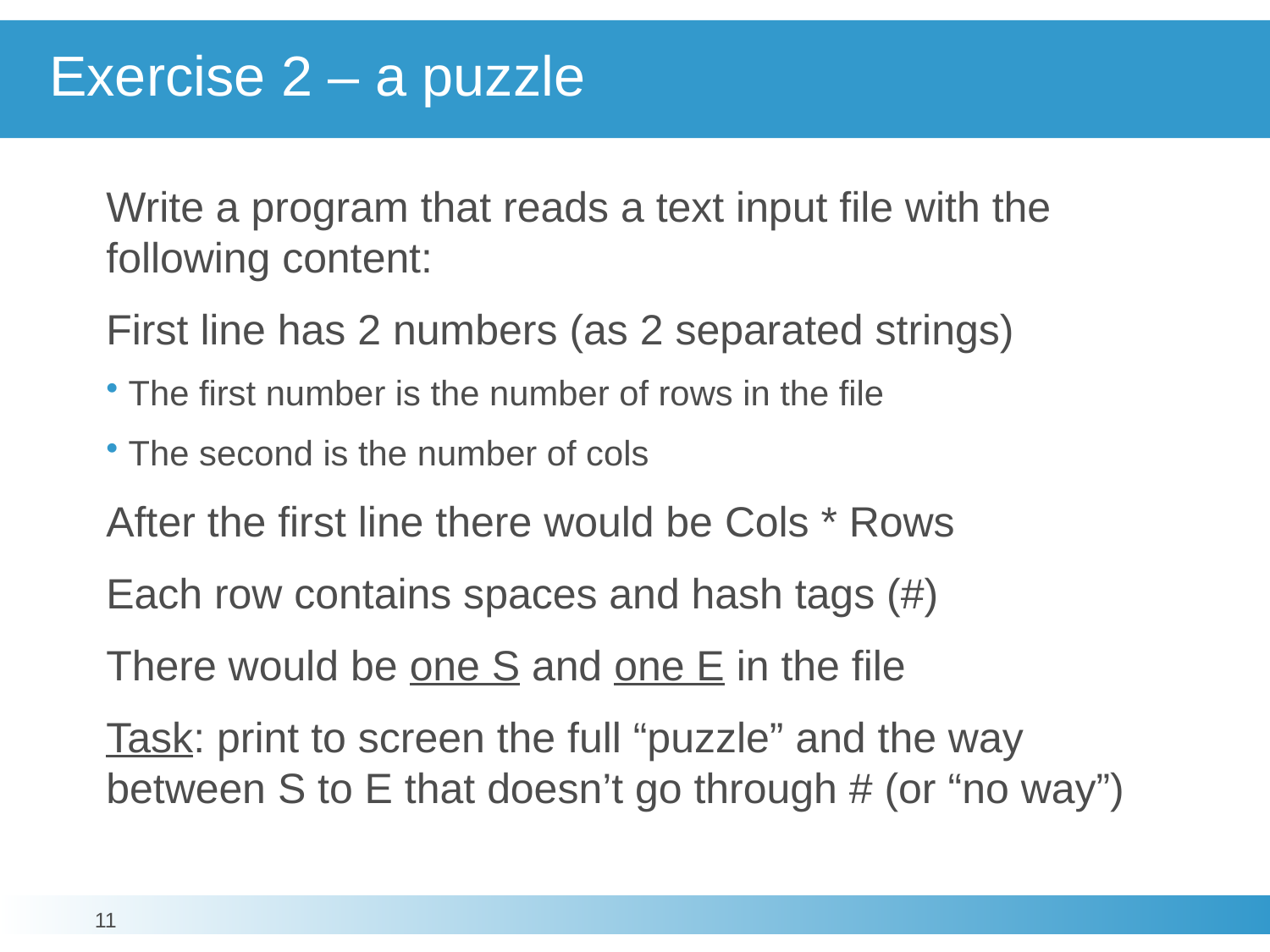

# Exercise 2 – a puzzle
Write a program that reads a text input file with the following content:
First line has 2 numbers (as 2 separated strings)
 The first number is the number of rows in the file
 The second is the number of cols
After the first line there would be Cols * Rows
Each row contains spaces and hash tags (#)
There would be one S and one E in the file
Task: print to screen the full “puzzle” and the way between S to E that doesn’t go through # (or “no way”)

11